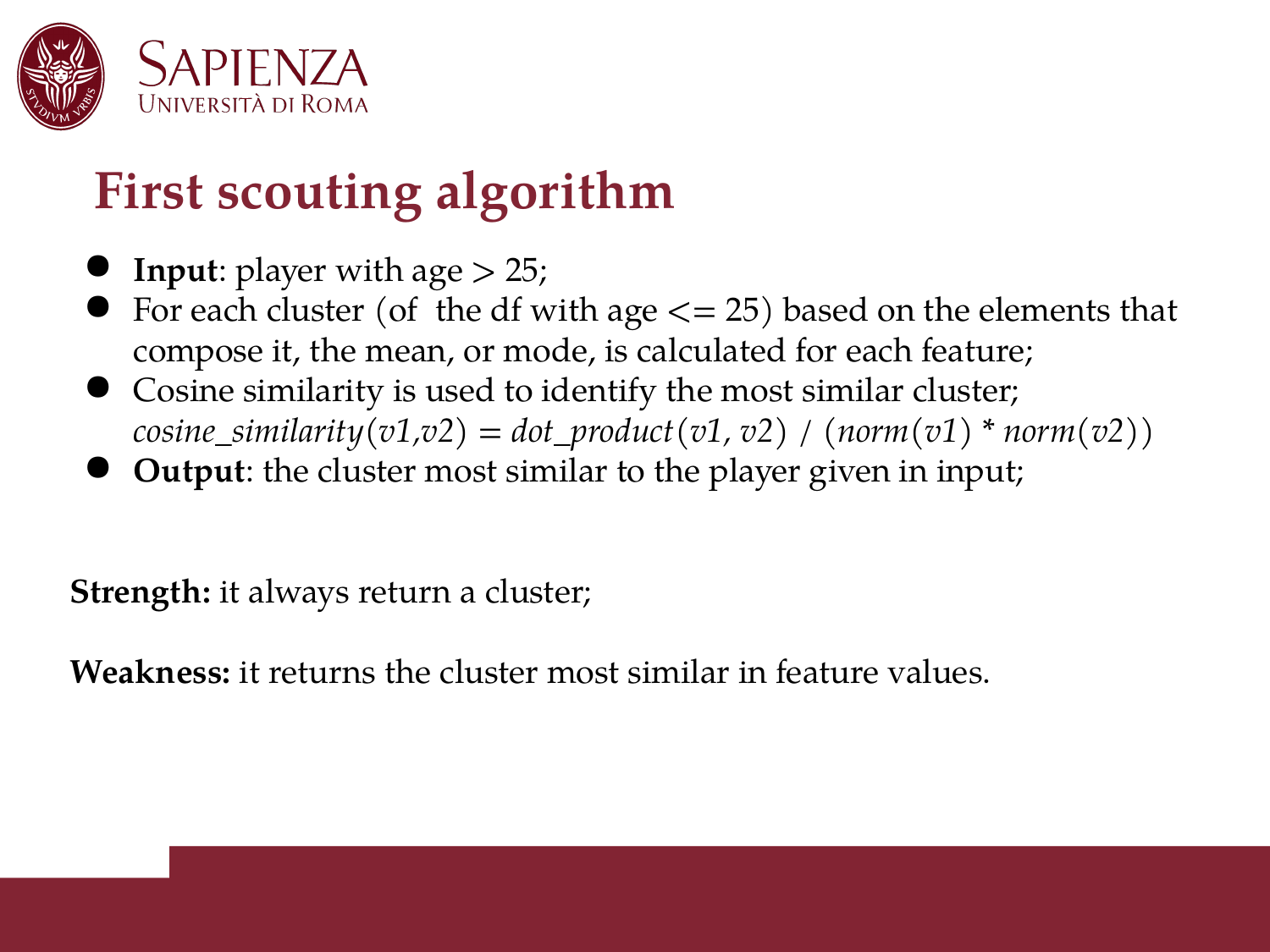

# First scouting algorithm
Input: player with age > 25;
For each cluster (of  the df with age <= 25) based on the elements that compose it, the mean, or mode, is calculated for each feature;
Cosine similarity is used to identify the most similar cluster;
cosine_similarity(v1,v2) = dot_product(v1, v2) / (norm(v1) * norm(v2))
Output: the cluster most similar to the player given in input;

Strength: it always return a cluster;

Weakness: it returns the cluster most similar in feature values.